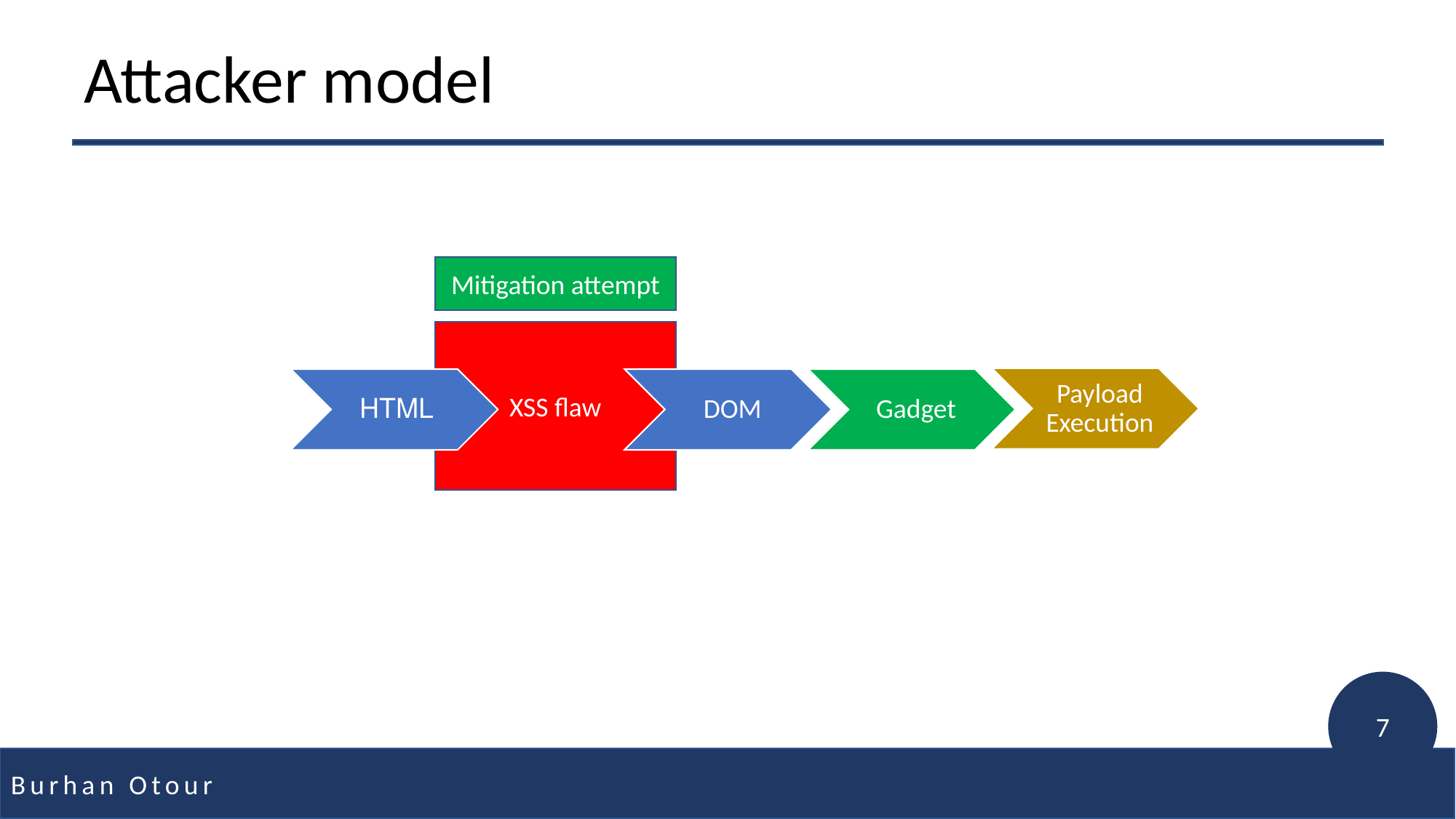

Attacker model
#

Mitigation attempt
XSS flaw

Payload Execution
HTML

DOM

Gadget
7
Burhan Otour